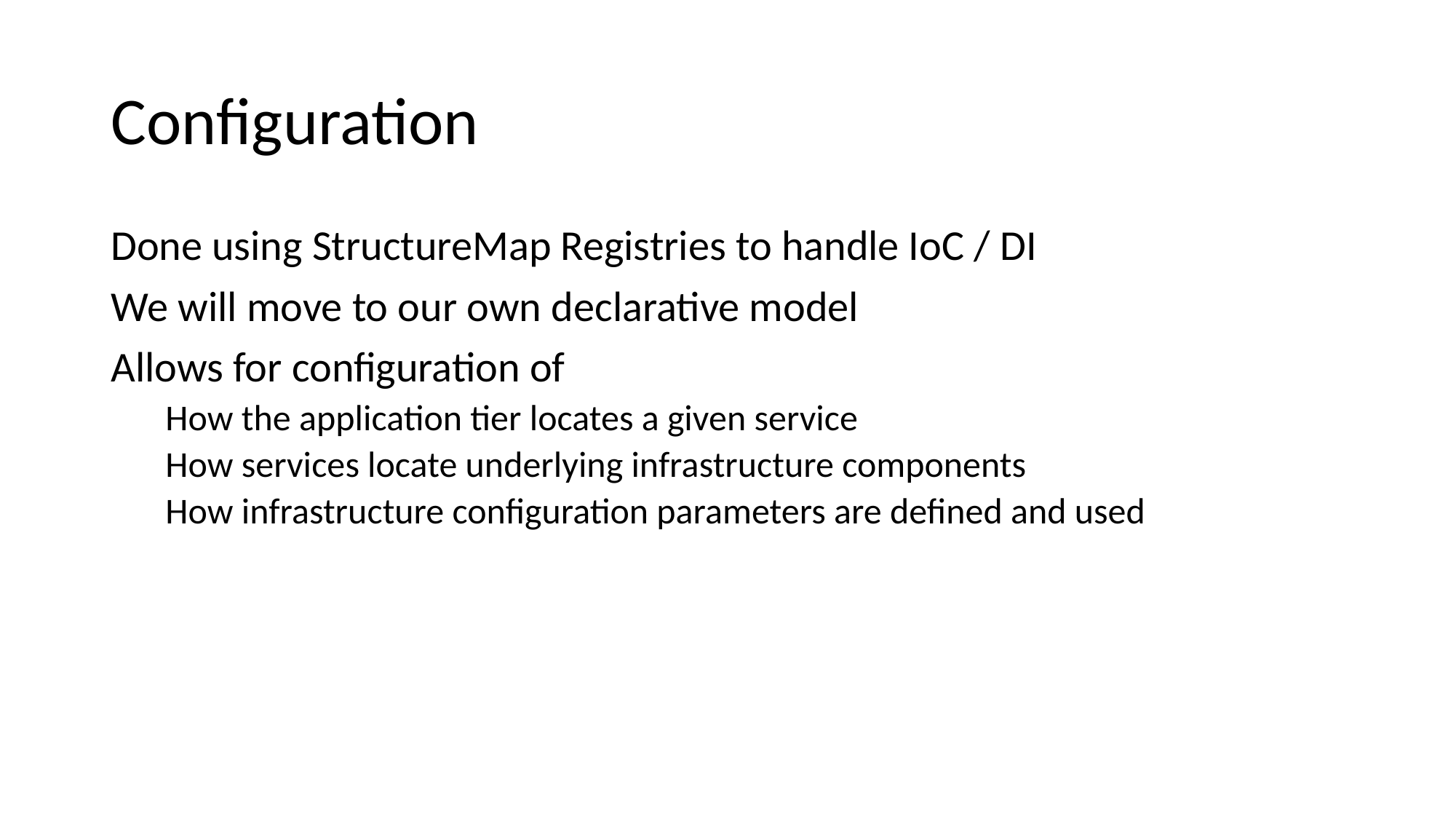

# Configuration
Done using StructureMap Registries to handle IoC / DI
We will move to our own declarative model
Allows for configuration of
How the application tier locates a given service
How services locate underlying infrastructure components
How infrastructure configuration parameters are defined and used